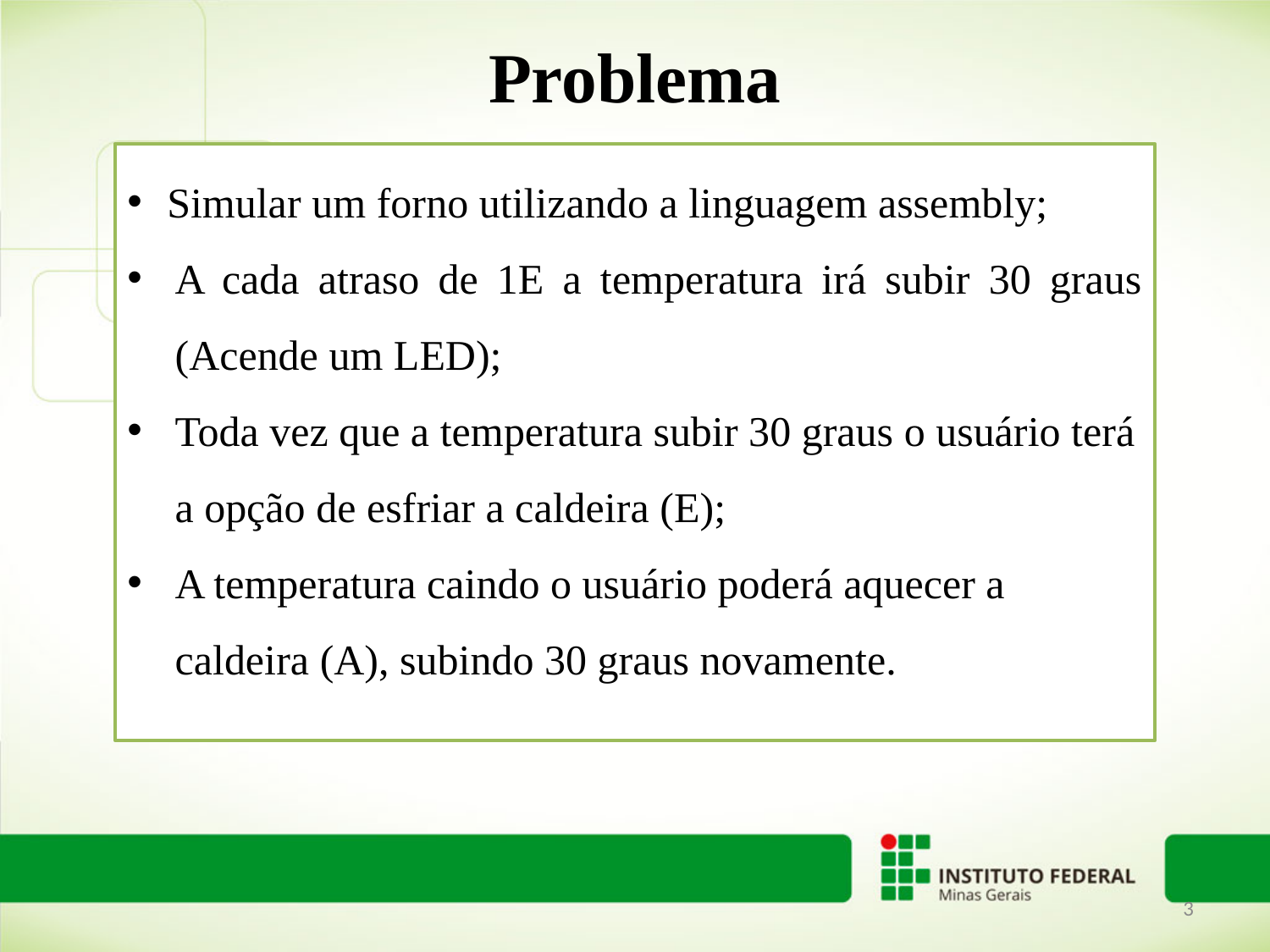

Problema

Simular um forno utilizando a linguagem assembly;
A cada atraso de 1E a temperatura irá subir 30 graus (Acende um LED);
Toda vez que a temperatura subir 30 graus o usuário terá a opção de esfriar a caldeira (E);
A temperatura caindo o usuário poderá aquecer a caldeira (A), subindo 30 graus novamente.

3